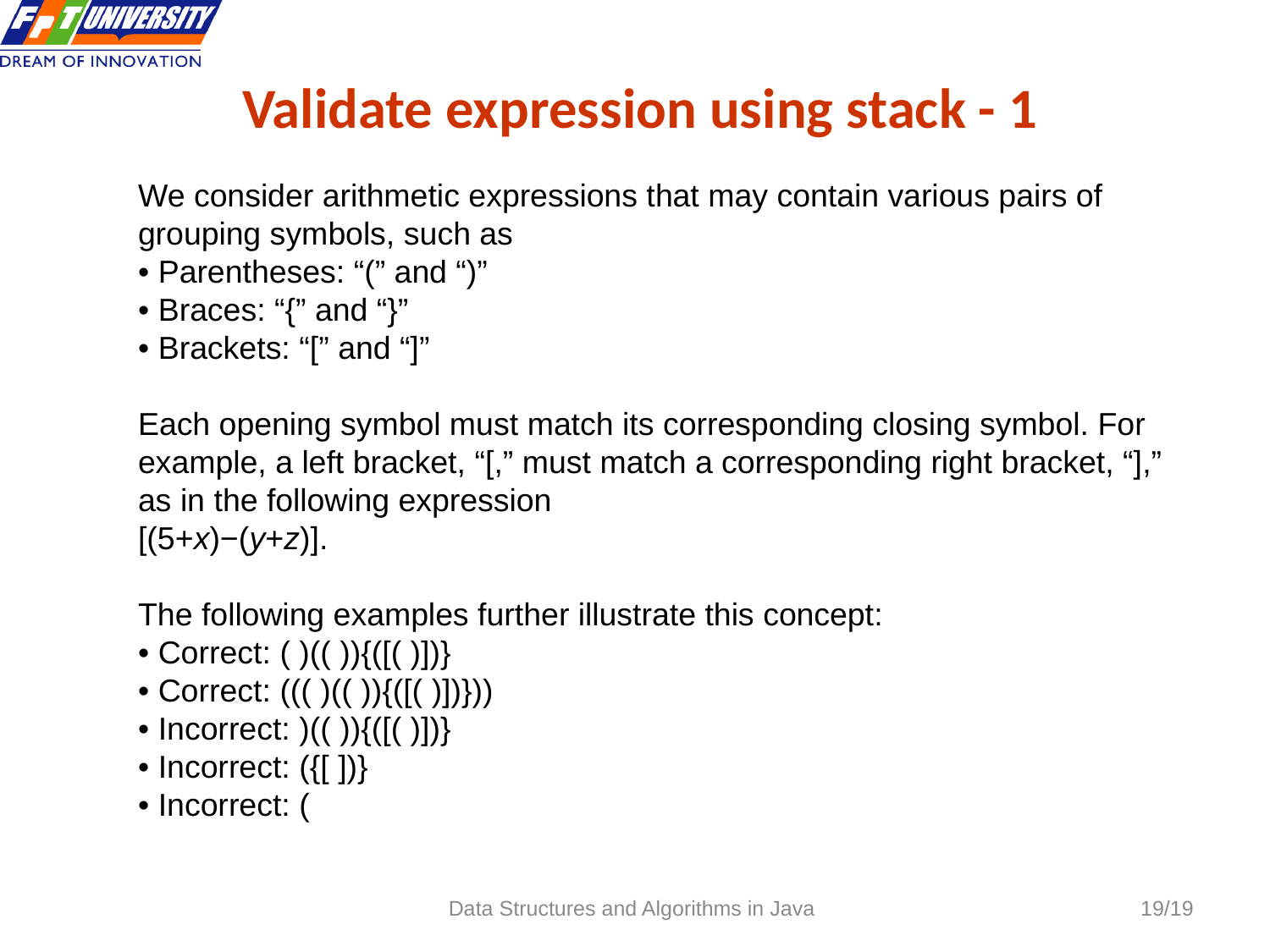

# Validate expression using stack - 1
We consider arithmetic expressions that may contain various pairs of grouping symbols, such as
• Parentheses: “(” and “)”
• Braces: “{” and “}”
• Brackets: “[” and “]”

Each opening symbol must match its corresponding closing symbol. For example, a left bracket, “[,” must match a corresponding right bracket, “],” as in the following expression
[(5+x)−(y+z)].

The following examples further illustrate this concept:
• Correct: ( )(( )){([( )])}
• Correct: ((( )(( )){([( )])}))
• Incorrect: )(( )){([( )])}
• Incorrect: ({[ ])}
• Incorrect: (

 19
Data Structures and Algorithms in Java
19/19